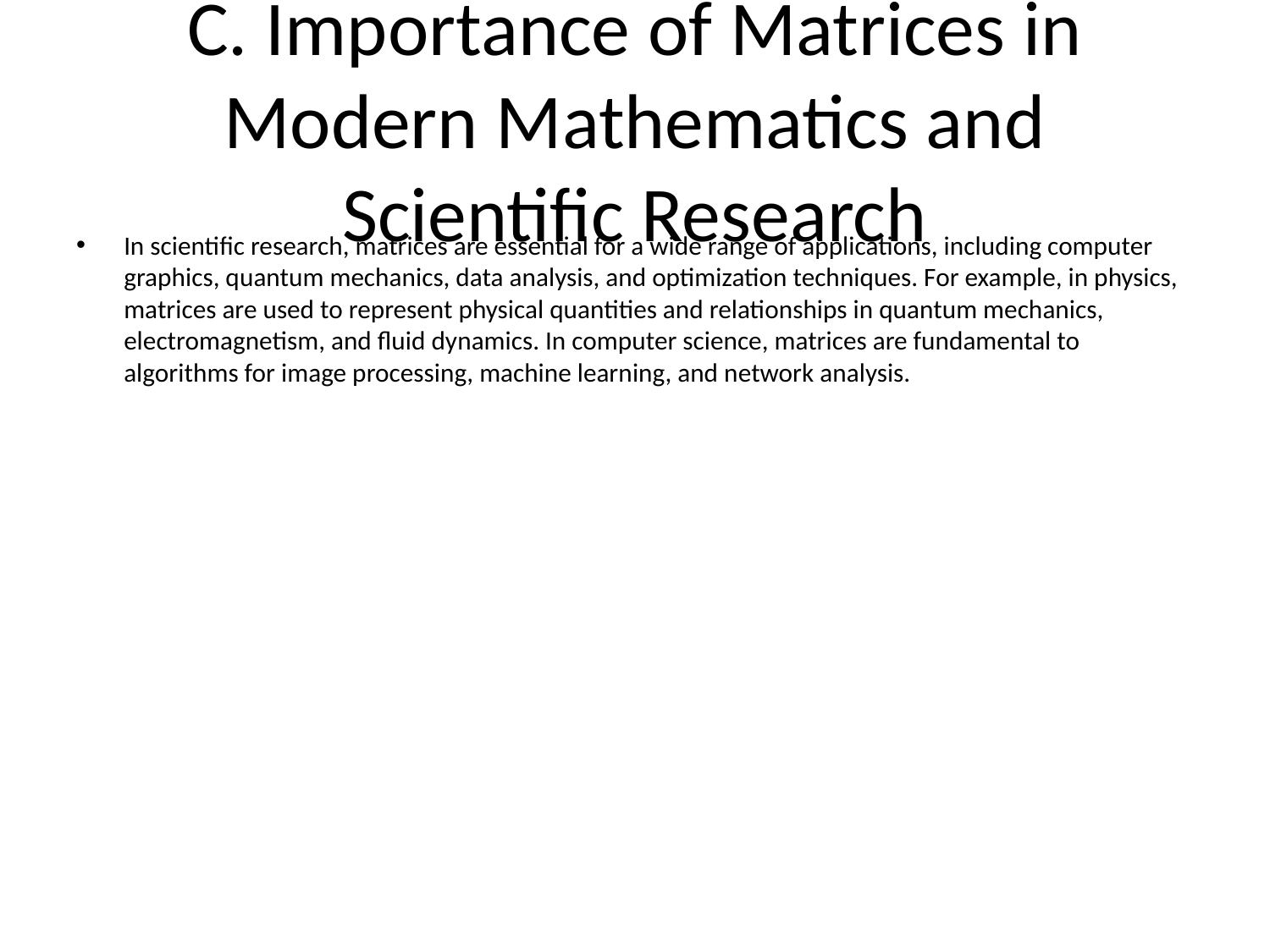

# C. Importance of Matrices in Modern Mathematics and Scientific Research
In scientific research, matrices are essential for a wide range of applications, including computer graphics, quantum mechanics, data analysis, and optimization techniques. For example, in physics, matrices are used to represent physical quantities and relationships in quantum mechanics, electromagnetism, and fluid dynamics. In computer science, matrices are fundamental to algorithms for image processing, machine learning, and network analysis.